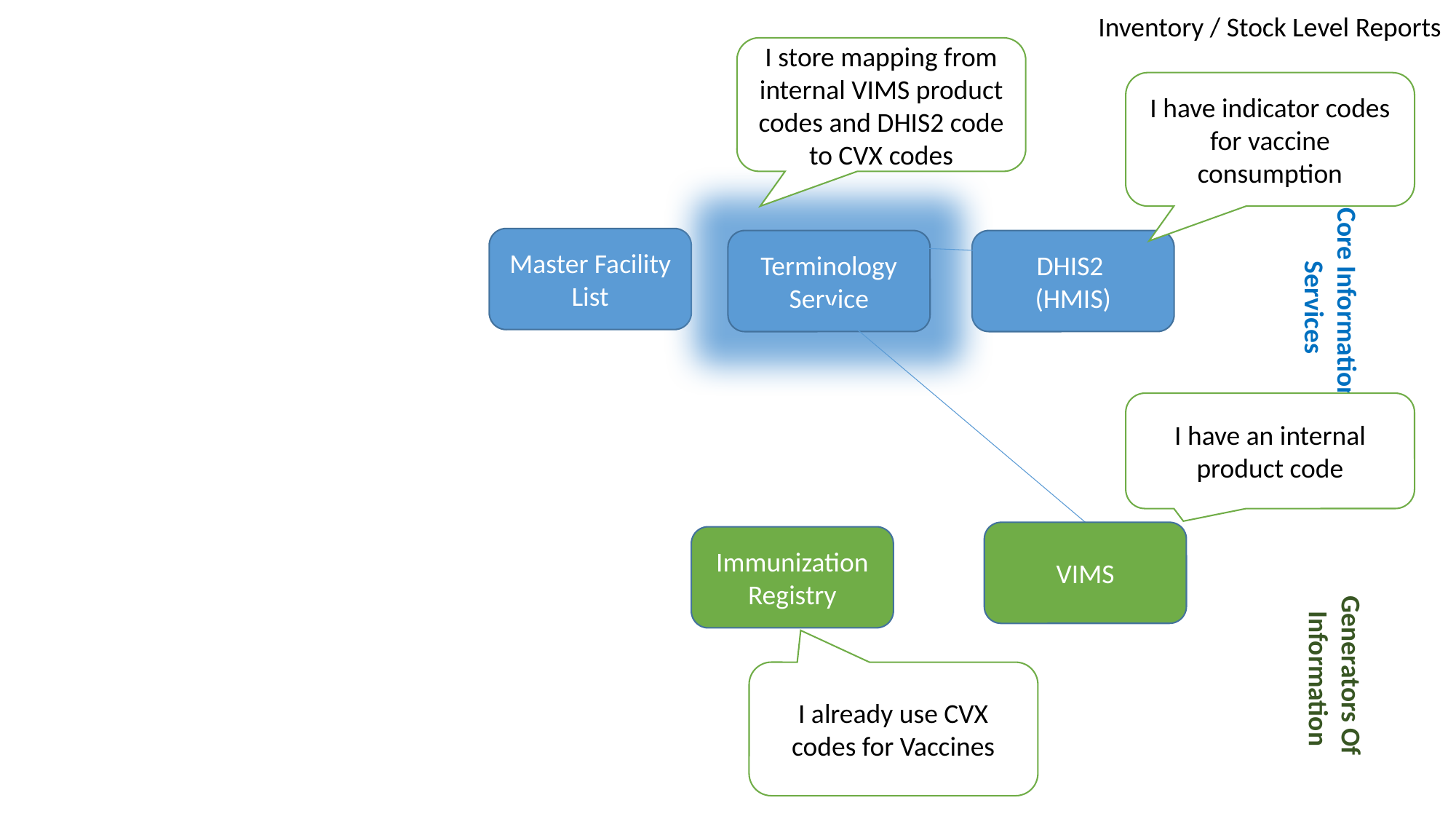

Inventory / Stock Level Reports
I store mapping from internal VIMS product codes and DHIS2 code to CVX codes
I have indicator codes for vaccine consumption
Master Facility List
DHIS2
(HMIS)
Terminology Service
Core Information
 Services
I have an internal product code
VIMS
Immunization Registry
Generators Of
 Information
I already use CVX codes for Vaccines